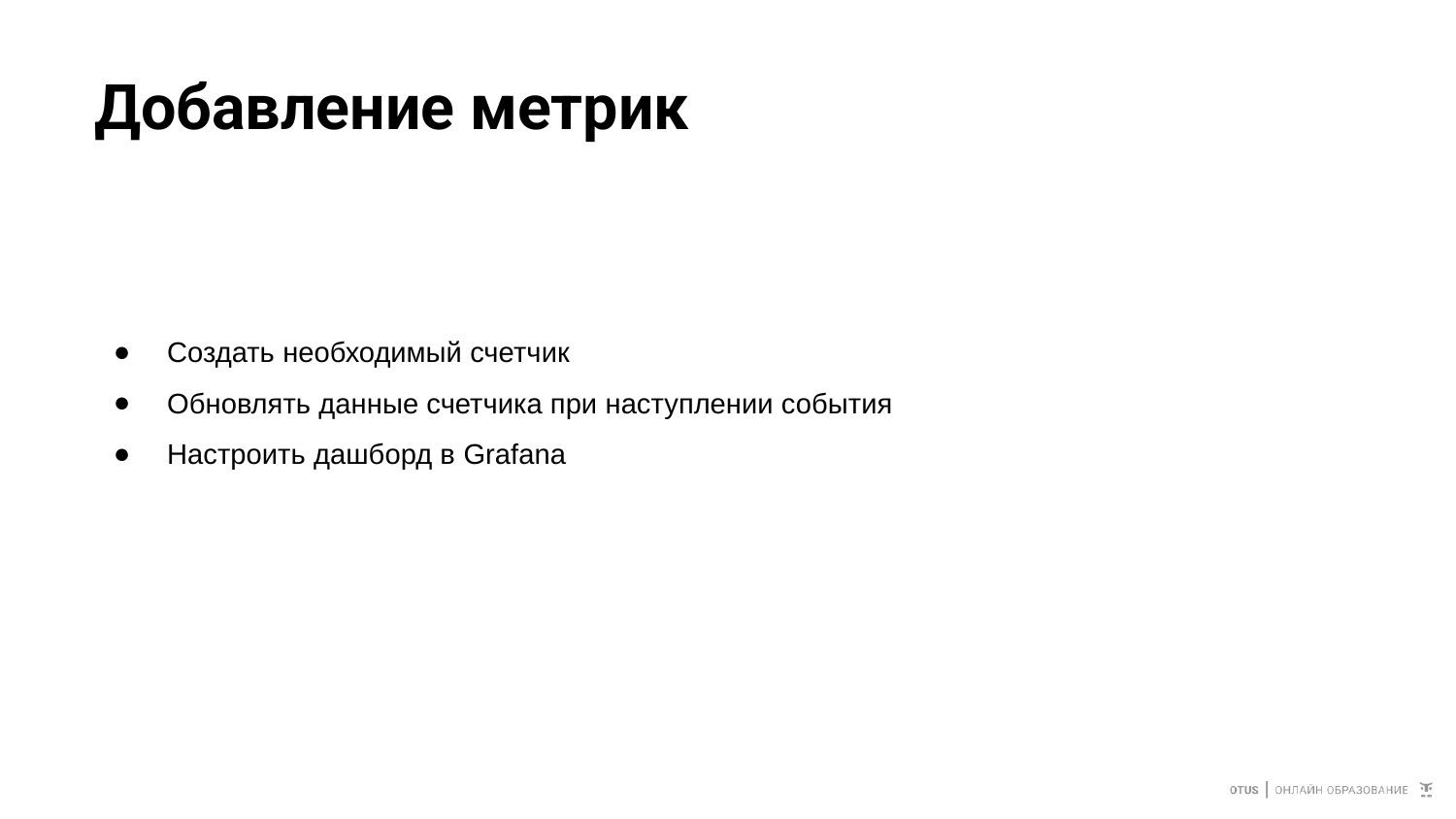

# Добавление метрик
Создать необходимый счетчик
Обновлять данные счетчика при наступлении события
Настроить дашборд в Grafana